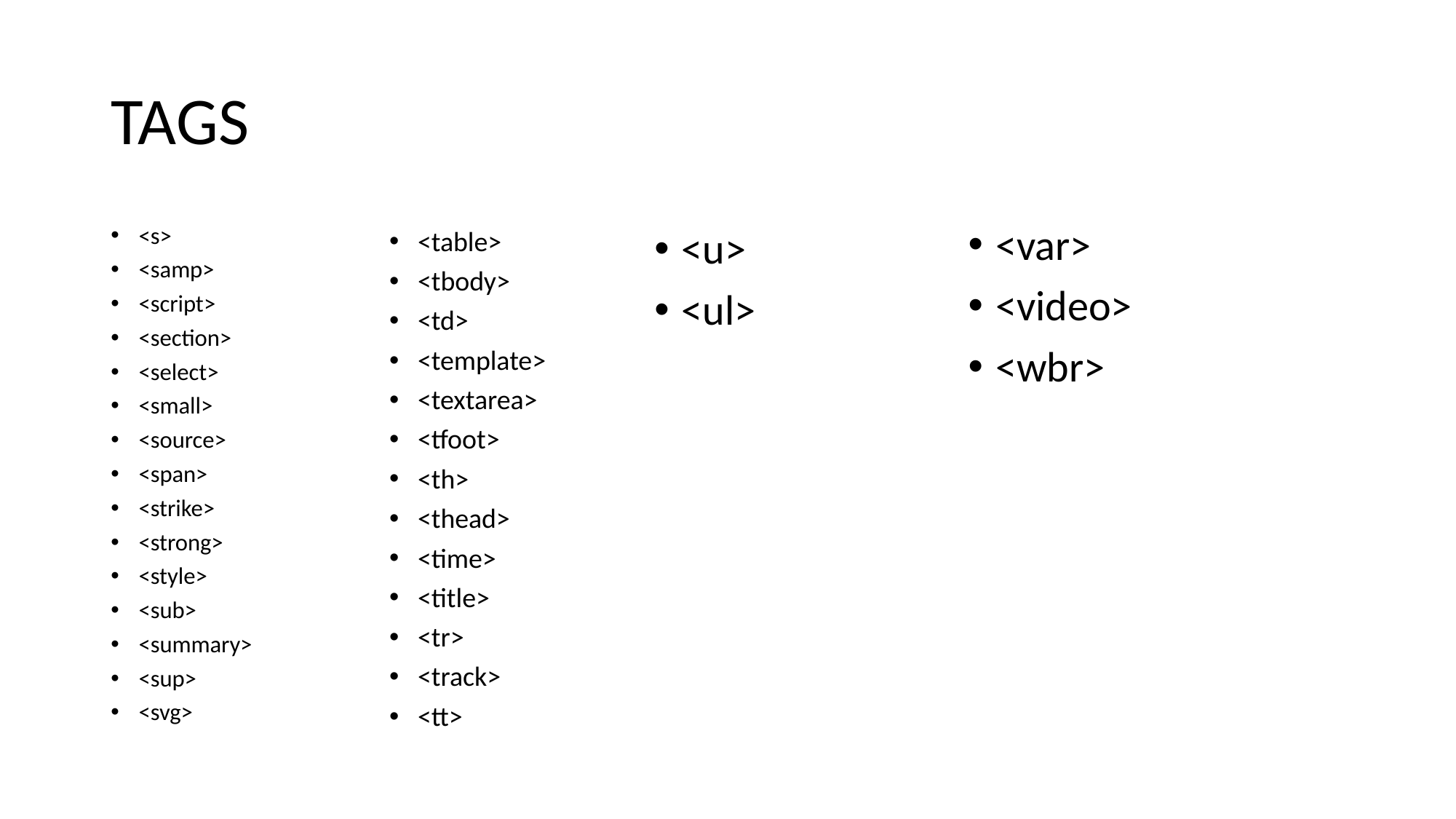

# TAGS
<s>
<samp>
<script>
<section>
<select>
<small>
<source>
<span>
<strike>
<strong>
<style>
<sub>
<summary>
<sup>
<svg>
<var>
<video>
<wbr>
<table>
<tbody>
<td>
<template>
<textarea>
<tfoot>
<th>
<thead>
<time>
<title>
<tr>
<track>
<tt>
<u>
<ul>